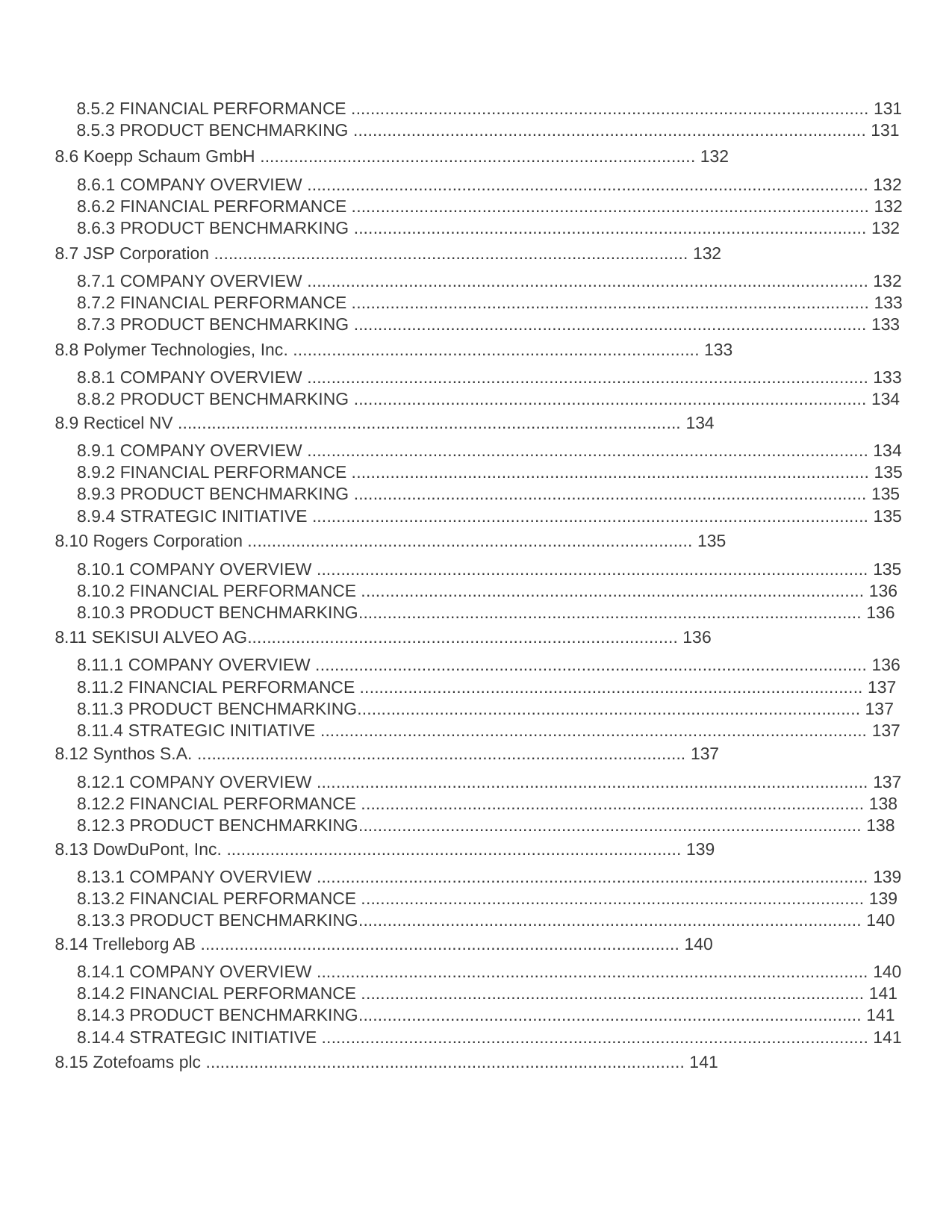

8.5.2 FINANCIAL PERFORMANCE ........................................................................................................... 131
8.5.3 PRODUCT BENCHMARKING .......................................................................................................... 131
8.6 Koepp Schaum GmbH .......................................................................................... 132
8.6.1 COMPANY OVERVIEW .................................................................................................................... 132
8.6.2 FINANCIAL PERFORMANCE ........................................................................................................... 132
8.6.3 PRODUCT BENCHMARKING .......................................................................................................... 132
8.7 JSP Corporation .................................................................................................. 132
8.7.1 COMPANY OVERVIEW .................................................................................................................... 132
8.7.2 FINANCIAL PERFORMANCE ........................................................................................................... 133
8.7.3 PRODUCT BENCHMARKING .......................................................................................................... 133
8.8 Polymer Technologies, Inc. .................................................................................... 133
8.8.1 COMPANY OVERVIEW .................................................................................................................... 133
8.8.2 PRODUCT BENCHMARKING .......................................................................................................... 134
8.9 Recticel NV ........................................................................................................ 134
8.9.1 COMPANY OVERVIEW .................................................................................................................... 134
8.9.2 FINANCIAL PERFORMANCE ........................................................................................................... 135
8.9.3 PRODUCT BENCHMARKING .......................................................................................................... 135
8.9.4 STRATEGIC INITIATIVE ................................................................................................................... 135
8.10 Rogers Corporation ............................................................................................ 135
8.10.1 COMPANY OVERVIEW .................................................................................................................. 135
8.10.2 FINANCIAL PERFORMANCE ........................................................................................................ 136
8.10.3 PRODUCT BENCHMARKING........................................................................................................ 136
8.11 SEKISUI ALVEO AG......................................................................................... 136
8.11.1 COMPANY OVERVIEW .................................................................................................................. 136
8.11.2 FINANCIAL PERFORMANCE ........................................................................................................ 137
8.11.3 PRODUCT BENCHMARKING........................................................................................................ 137
8.11.4 STRATEGIC INITIATIVE ................................................................................................................. 137
8.12 Synthos S.A. ..................................................................................................... 137
8.12.1 COMPANY OVERVIEW .................................................................................................................. 137
8.12.2 FINANCIAL PERFORMANCE ........................................................................................................ 138
8.12.3 PRODUCT BENCHMARKING........................................................................................................ 138
8.13 DowDuPont, Inc. .............................................................................................. 139
8.13.1 COMPANY OVERVIEW .................................................................................................................. 139
8.13.2 FINANCIAL PERFORMANCE ........................................................................................................ 139
8.13.3 PRODUCT BENCHMARKING........................................................................................................ 140
8.14 Trelleborg AB ................................................................................................... 140
8.14.1 COMPANY OVERVIEW .................................................................................................................. 140
8.14.2 FINANCIAL PERFORMANCE ........................................................................................................ 141
8.14.3 PRODUCT BENCHMARKING........................................................................................................ 141
8.14.4 STRATEGIC INITIATIVE ................................................................................................................. 141
8.15 Zotefoams plc ................................................................................................... 141